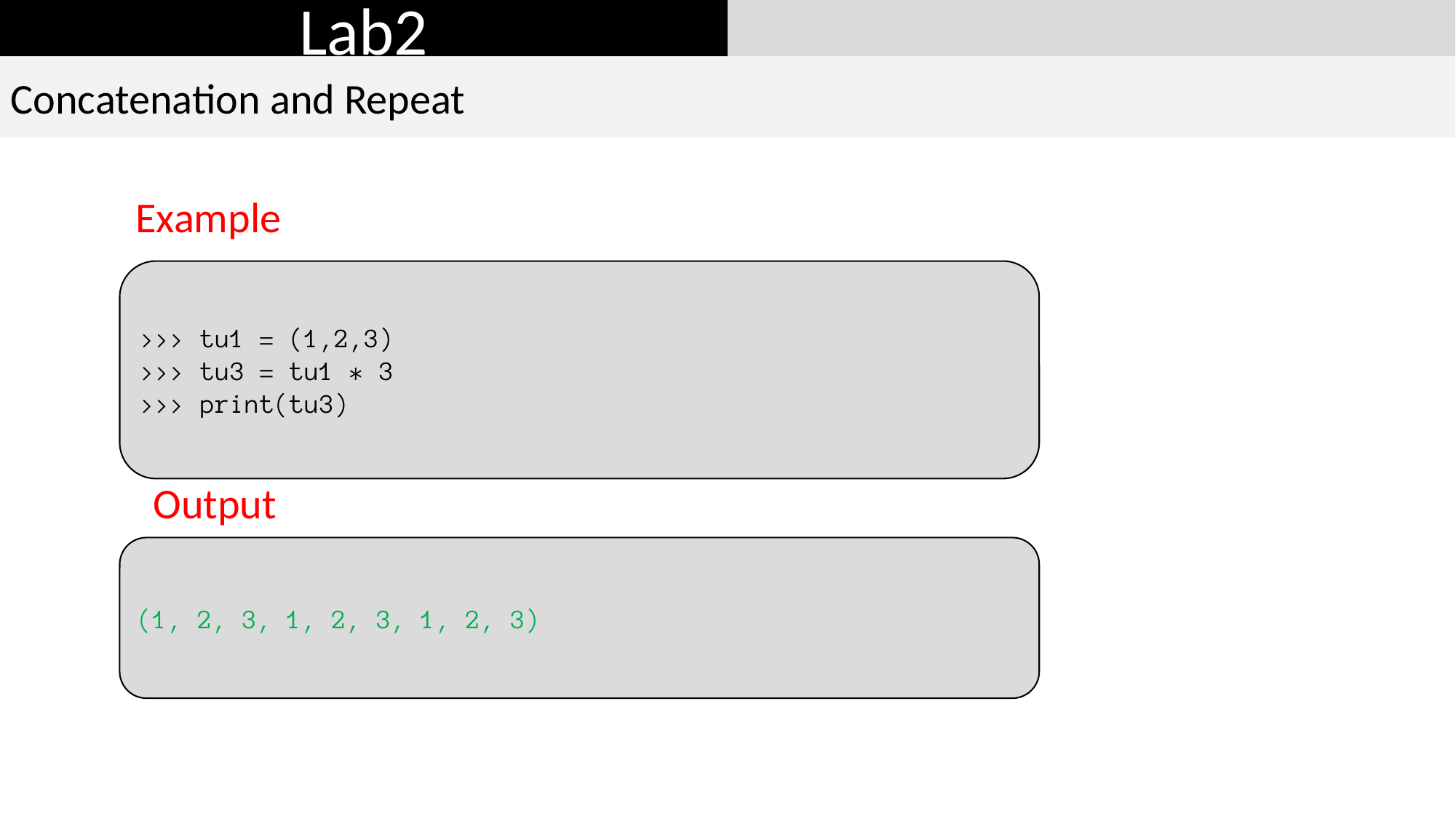

Lab2

Concatenation and Repeat
Example

>>> tu1 = (1,2,3)
>>> tu3 = tu1 * 3
>>> print(tu3)

Output
(1, 2, 3, 1, 2, 3, 1, 2, 3)